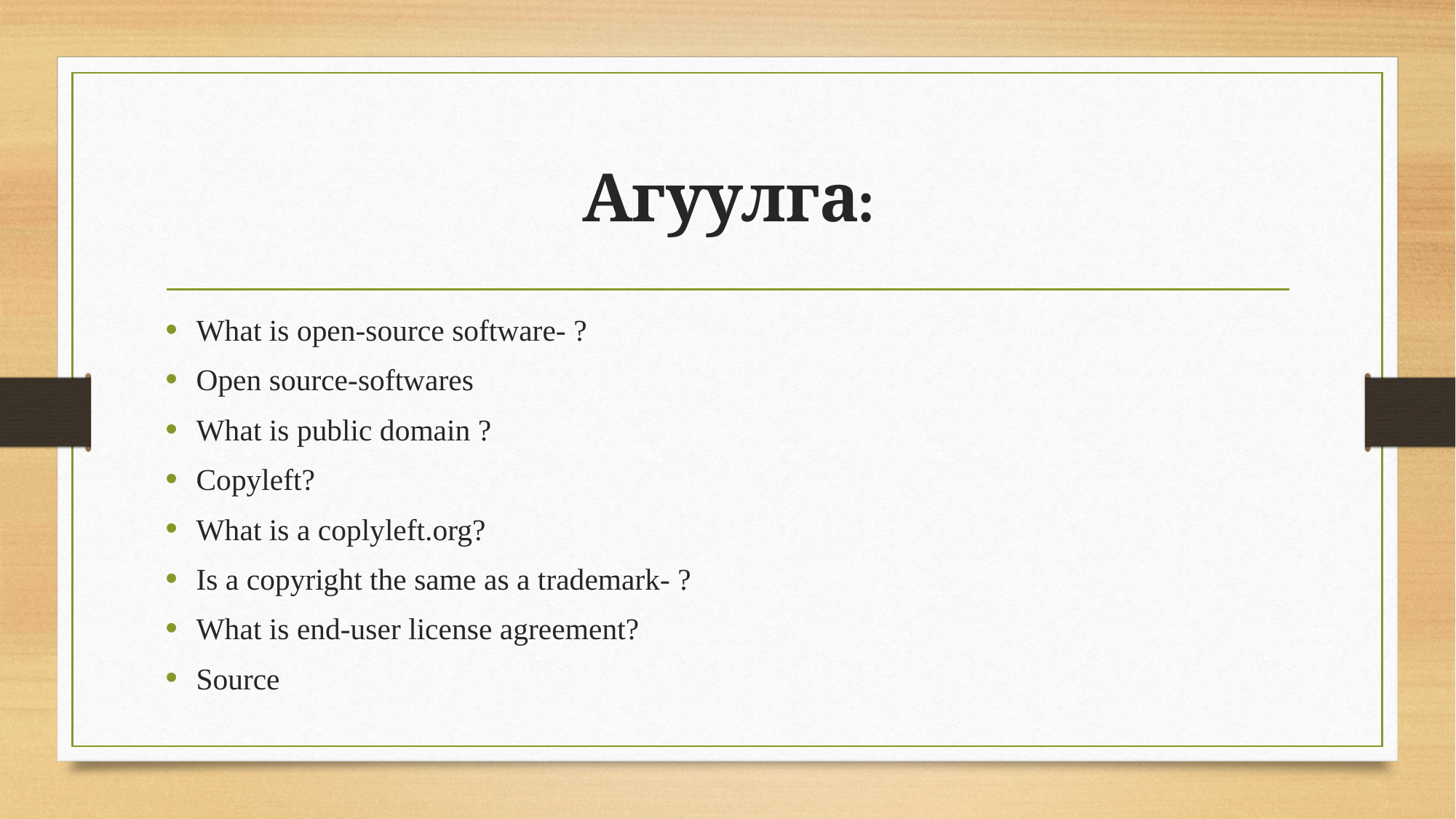

# Агуулга:
What is open-source software- ?
Open source-softwares
What is public domain ?
Copyleft?
What is a coplyleft.org?
Is a copyright the same as a trademark- ?
What is end-user license agreement?
Source